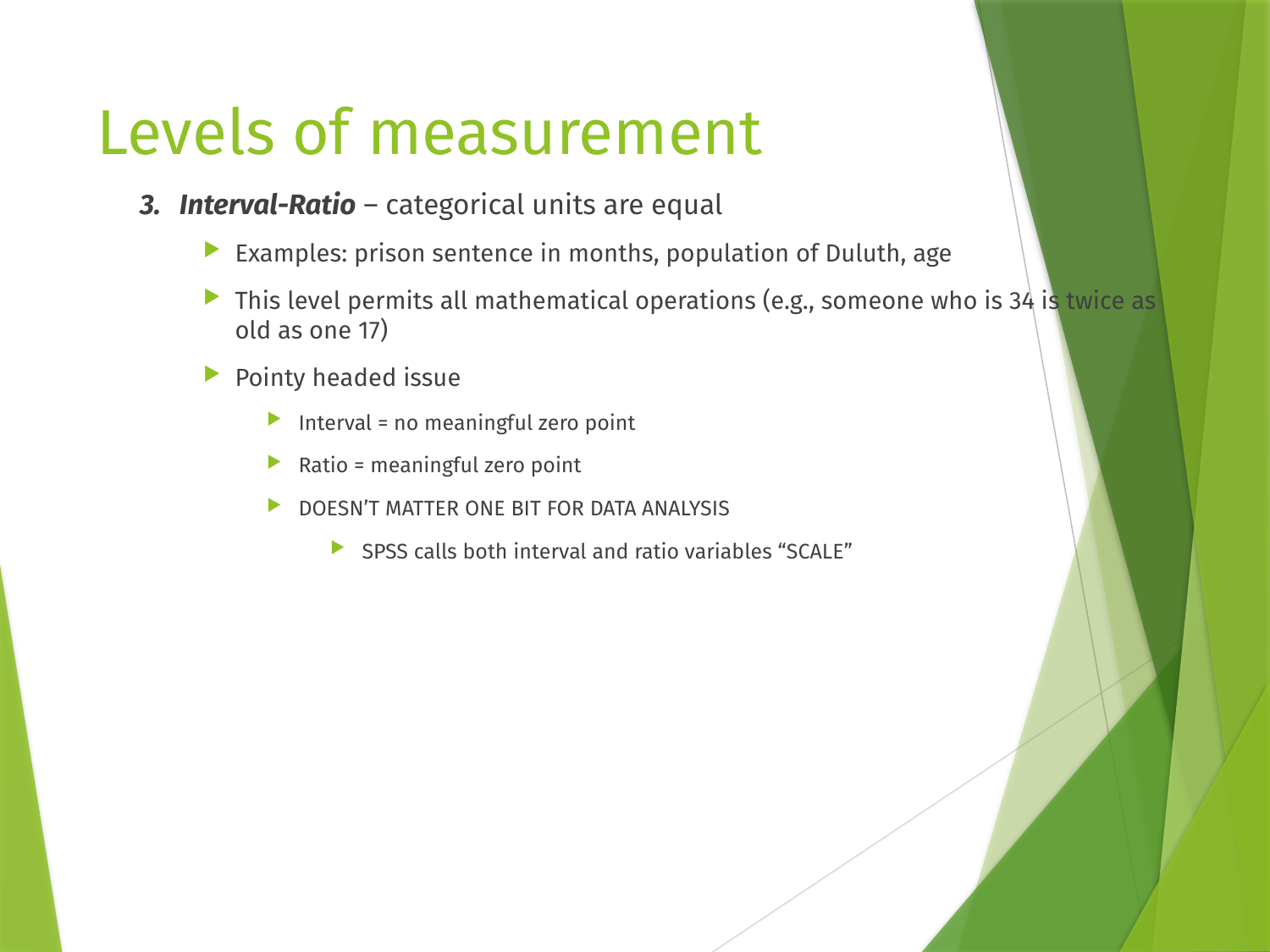

# Levels of measurement
3.	Interval-Ratio – categorical units are equal
Examples: prison sentence in months, population of Duluth, age
This level permits all mathematical operations (e.g., someone who is 34 is twice as old as one 17)
Pointy headed issue
Interval = no meaningful zero point
Ratio = meaningful zero point
DOESN’T MATTER ONE BIT FOR DATA ANALYSIS
SPSS calls both interval and ratio variables “SCALE”